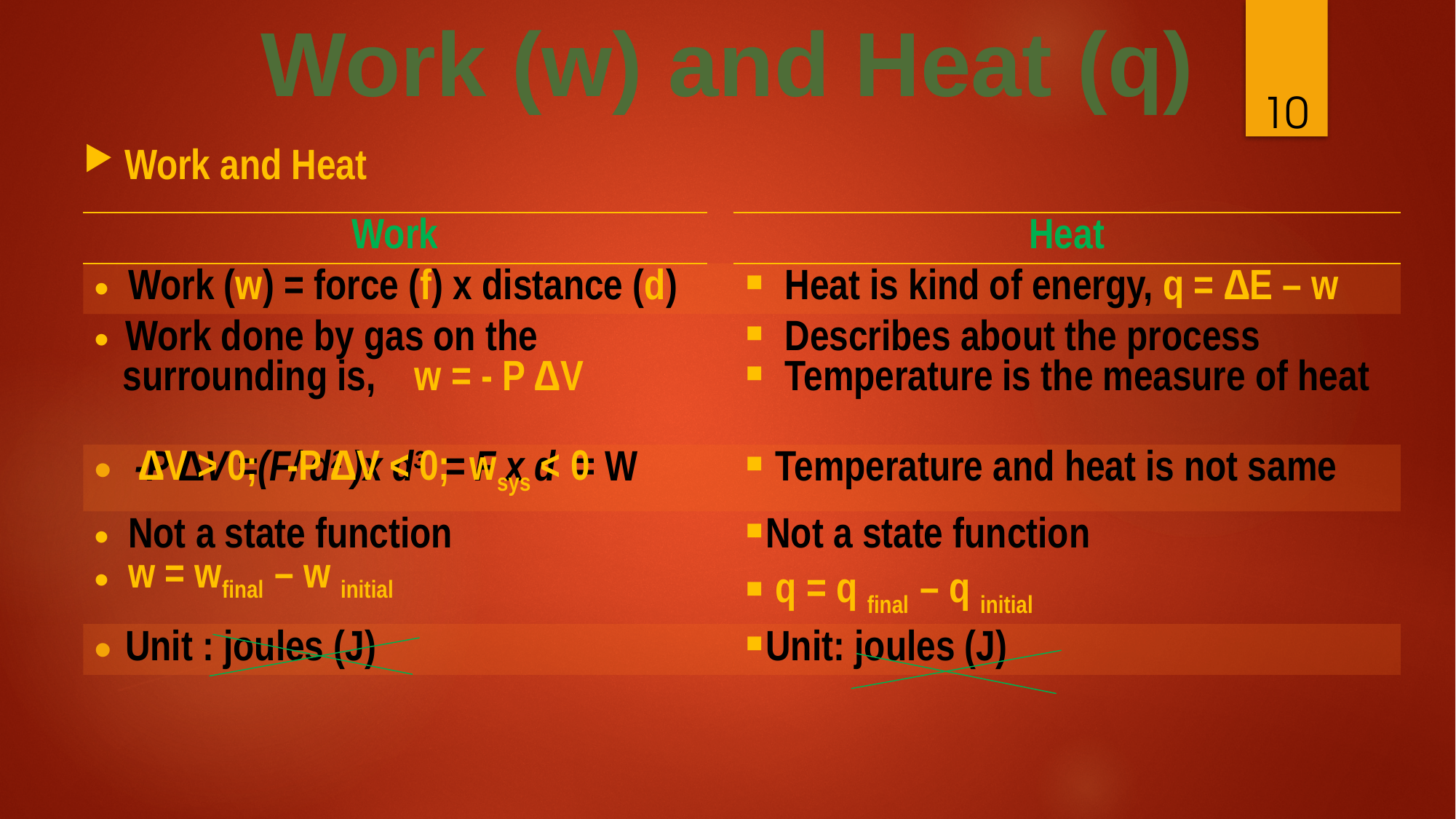

Work (w) and Heat (q)
10
Work and Heat

| Work |  | Heat |
| --- | --- | --- |
| Work (w) = force (f) x distance (d) |  | Heat is kind of energy, q = ∆E – w |
| Work done by gas on the surrounding is, w = - P ∆V |  | Describes about the process Temperature is the measure of heat |
| -P ∆V =(F/ d2 )x d3 = F x d = W |  | Temperature and heat is not same |
| Not a state function w = wfinal – w initial |  | Not a state function q = q final – q initial |
| Unit : joules (J) |  | Unit: joules (J) |
∆V > 0;   -P ∆V < 0;  wsys < 0